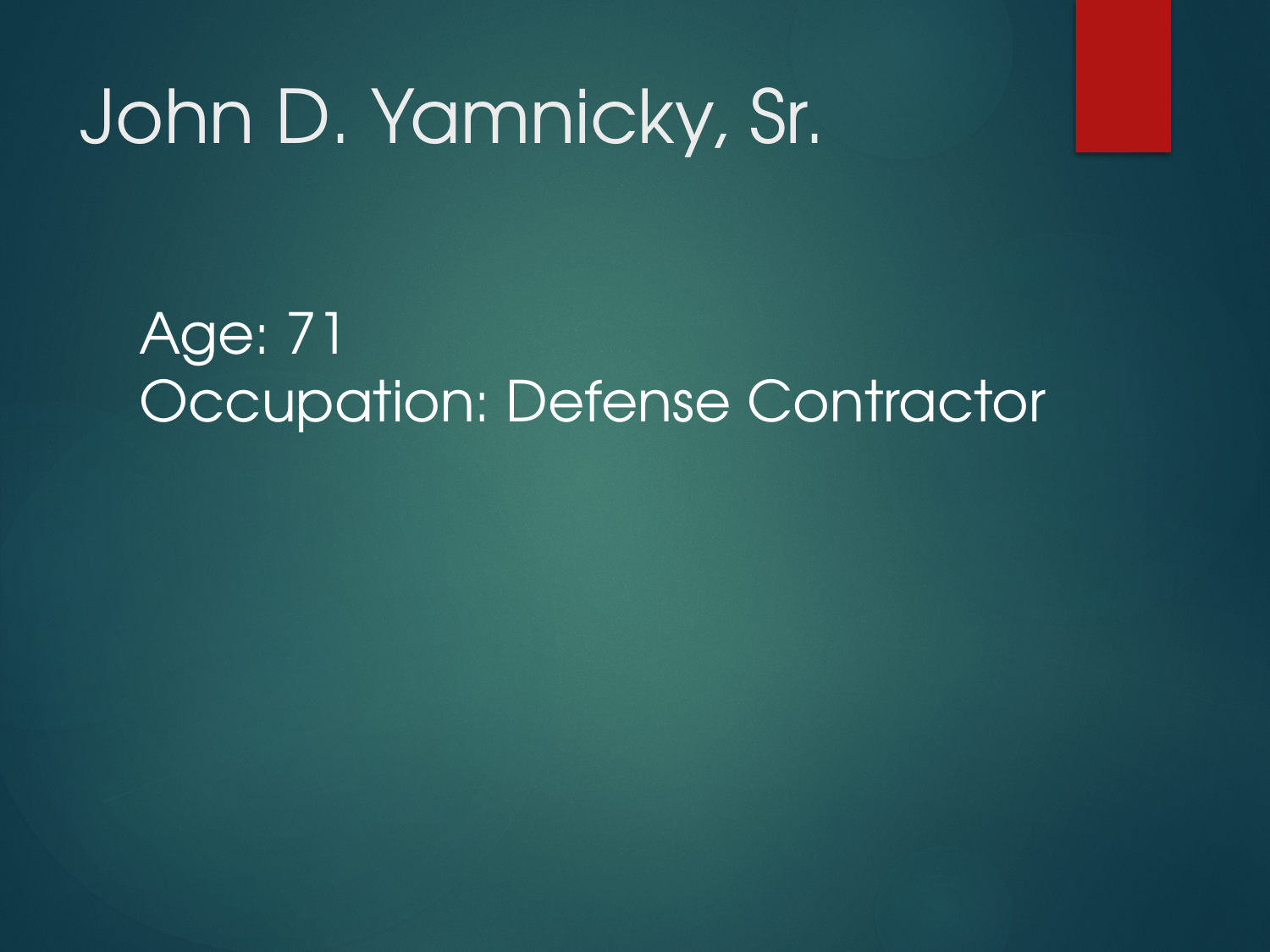

# John D. Yamnicky, Sr.

Age: 71
Occupation: Defense Contractor